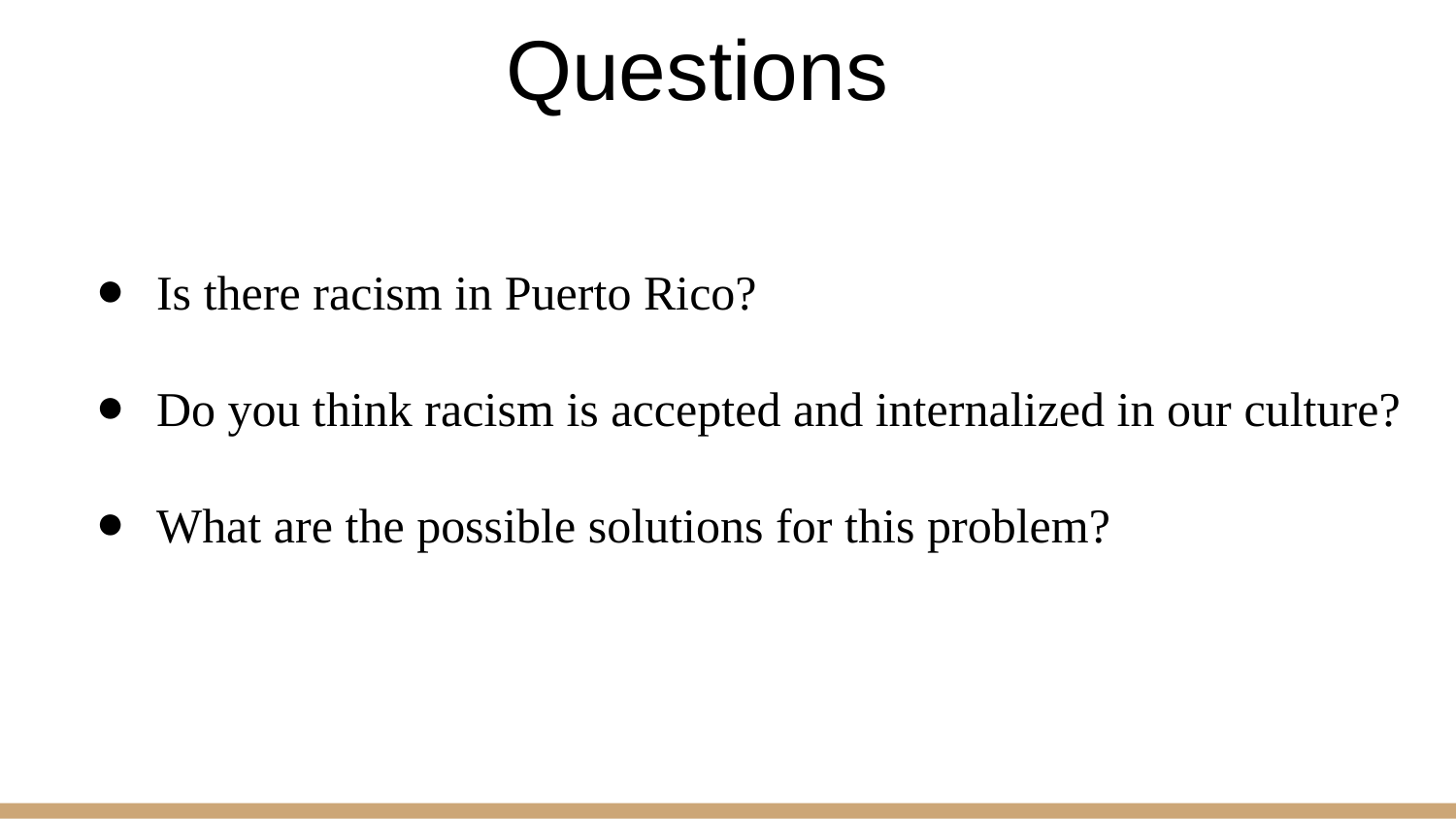

# Discussion Questions
Is there racism in Puerto Rico?
Do you think racism is accepted and internalized in our culture?
What are the possible solutions for this problem?